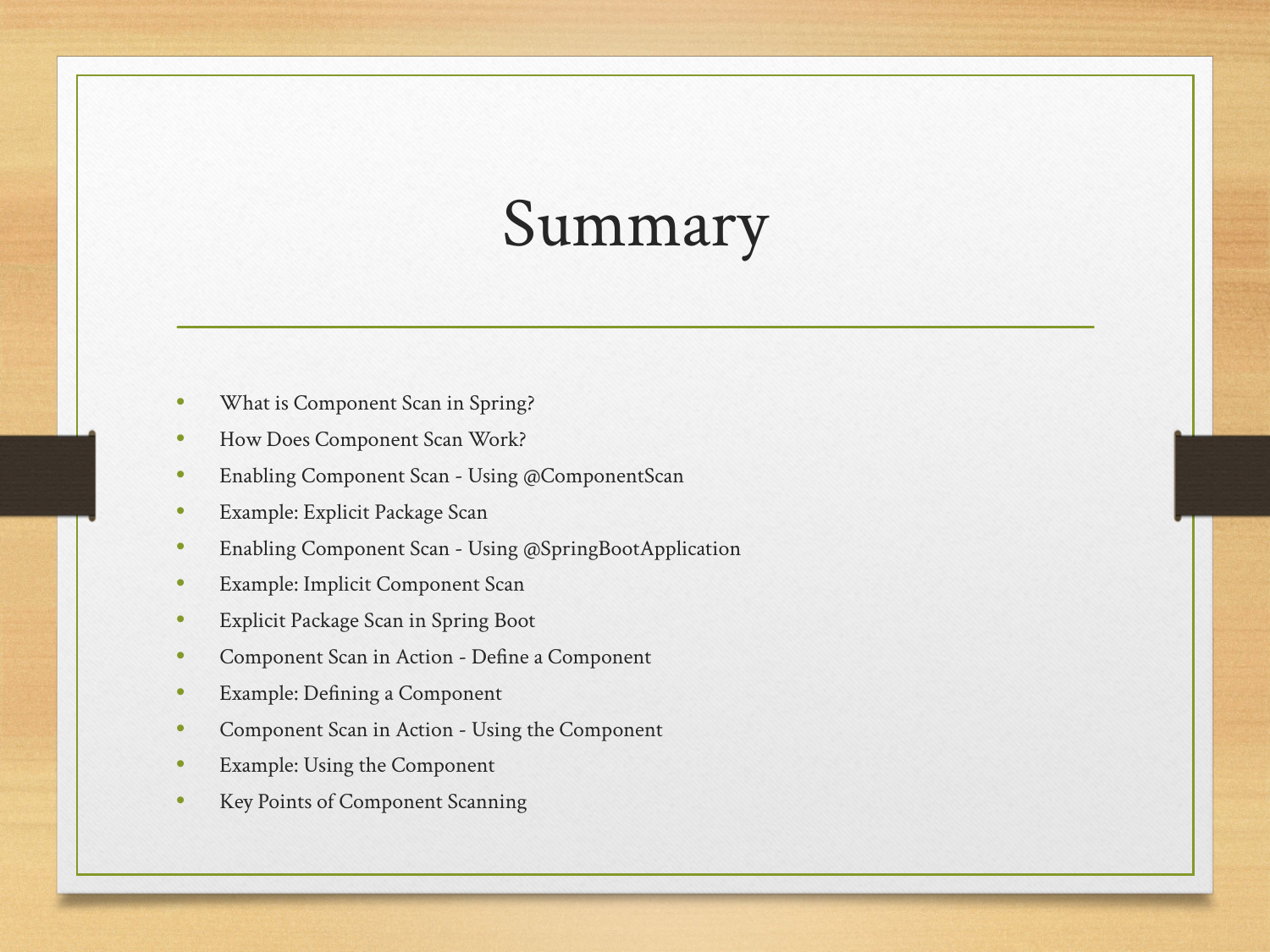

# Summary

What is Component Scan in Spring?
How Does Component Scan Work?
Enabling Component Scan - Using @ComponentScan
Example: Explicit Package Scan
Enabling Component Scan - Using @SpringBootApplication
Example: Implicit Component Scan
Explicit Package Scan in Spring Boot
Component Scan in Action - Define a Component
Example: Defining a Component
Component Scan in Action - Using the Component
Example: Using the Component
Key Points of Component Scanning